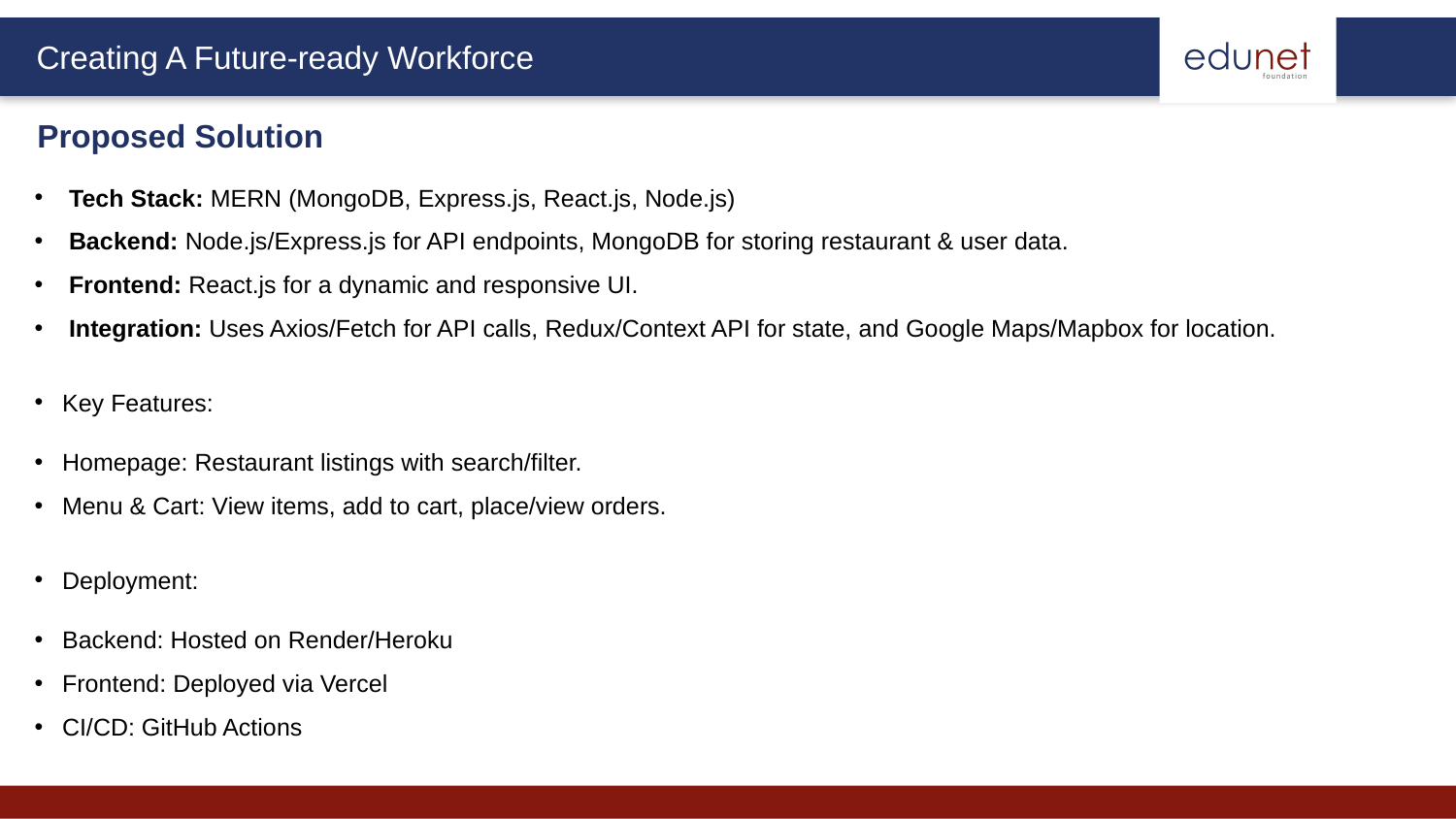

Proposed Solution
Tech Stack: MERN (MongoDB, Express.js, React.js, Node.js)
Backend: Node.js/Express.js for API endpoints, MongoDB for storing restaurant & user data.
Frontend: React.js for a dynamic and responsive UI.
Integration: Uses Axios/Fetch for API calls, Redux/Context API for state, and Google Maps/Mapbox for location.

Key Features:
Homepage: Restaurant listings with search/filter.
Menu & Cart: View items, add to cart, place/view orders.

Deployment:
Backend: Hosted on Render/Heroku
Frontend: Deployed via Vercel
CI/CD: GitHub Actions